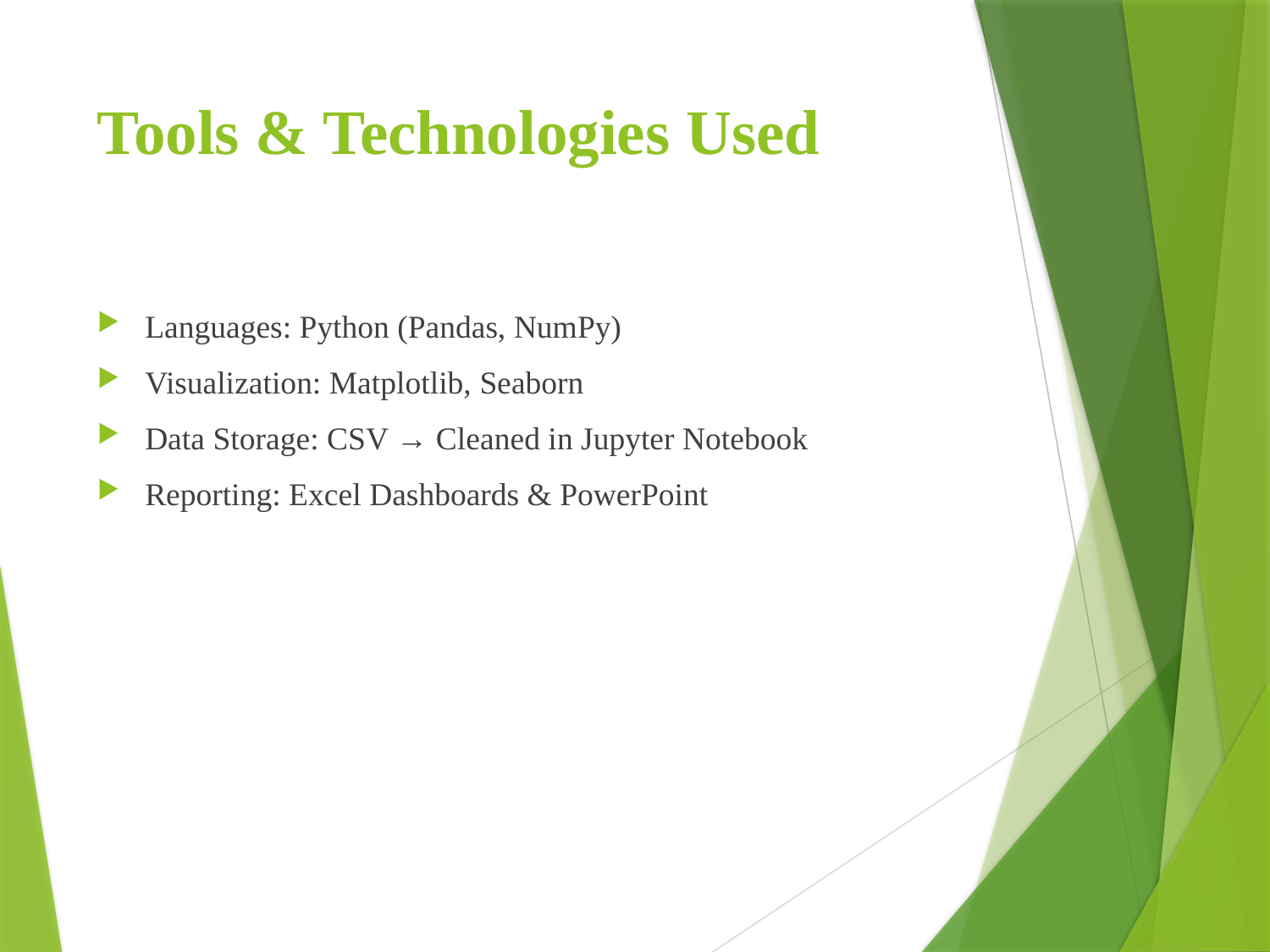

# Tools & Technologies Used
Languages: Python (Pandas, NumPy)
Visualization: Matplotlib, Seaborn
Data Storage: CSV → Cleaned in Jupyter Notebook
Reporting: Excel Dashboards & PowerPoint